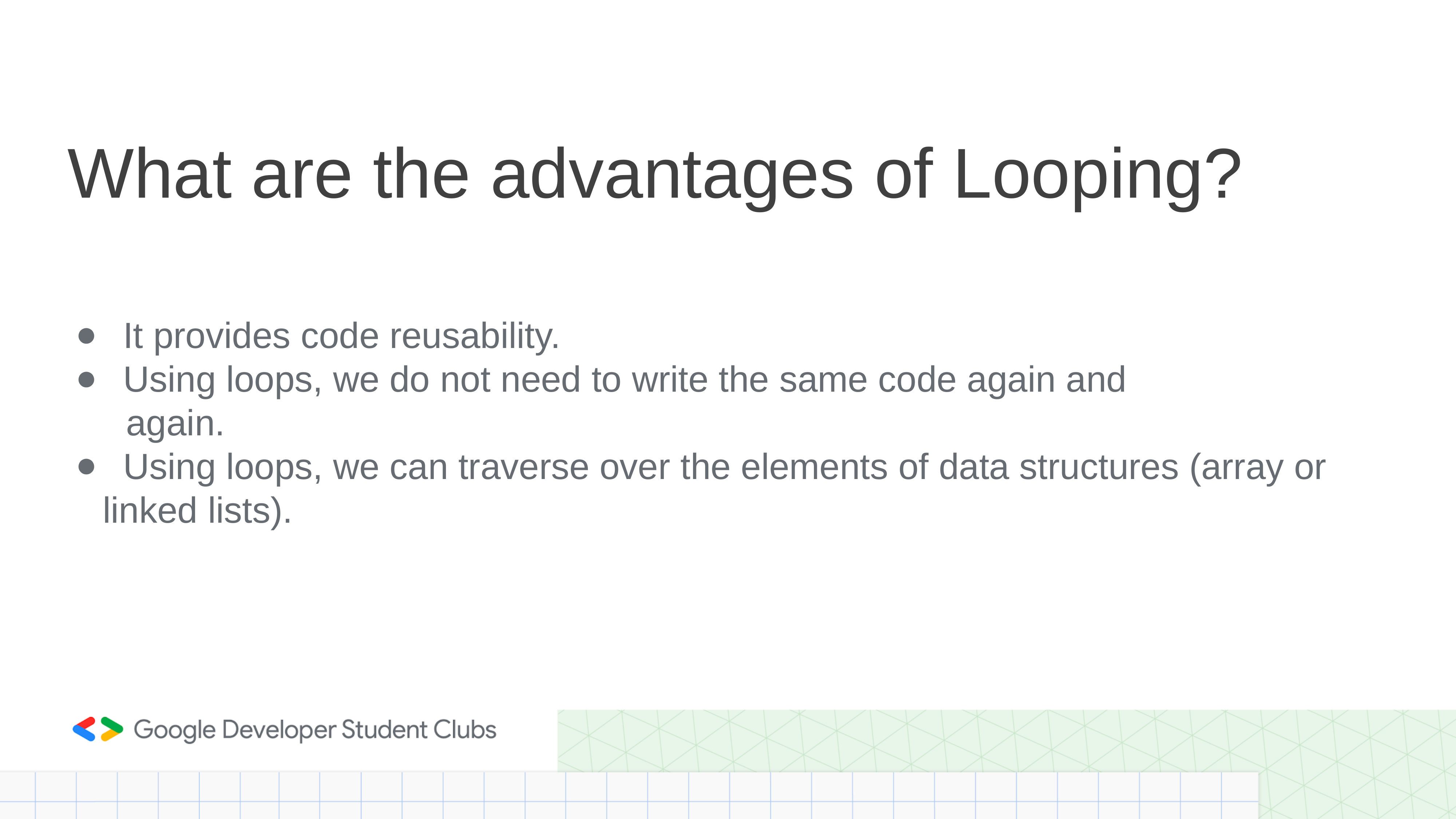

# What are the advantages of Looping?
  It provides code reusability.
  Using loops, we do not need to write the same code again and
     again.
  Using loops, we can traverse over the elements of data structures (array or  linked lists).